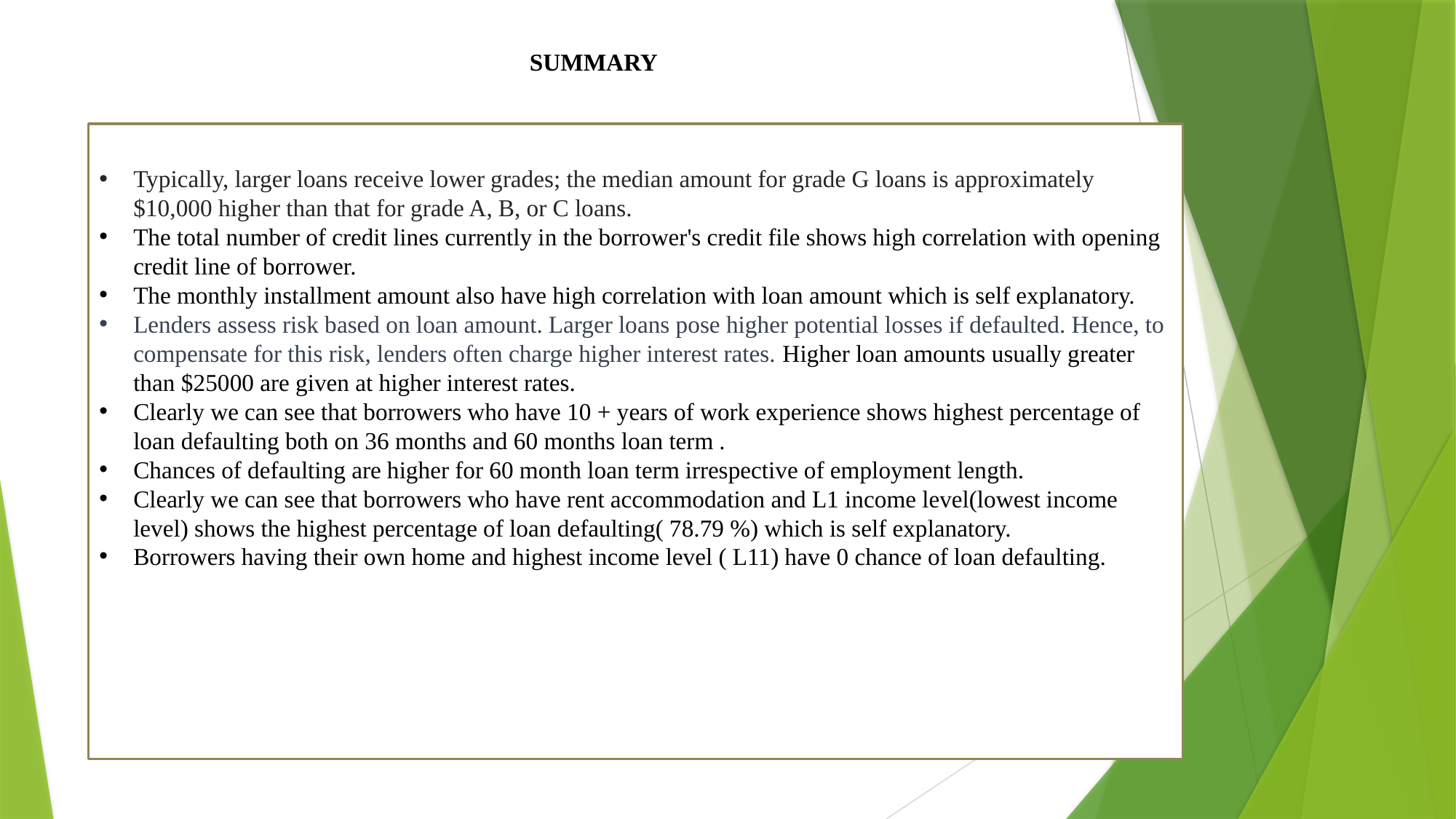

SUMMARY
Typically, larger loans receive lower grades; the median amount for grade G loans is approximately $10,000 higher than that for grade A, B, or C loans.
The total number of credit lines currently in the borrower's credit file shows high correlation with opening credit line of borrower.
The monthly installment amount also have high correlation with loan amount which is self explanatory.
Lenders assess risk based on loan amount. Larger loans pose higher potential losses if defaulted. Hence, to compensate for this risk, lenders often charge higher interest rates. Higher loan amounts usually greater than $25000 are given at higher interest rates.
Clearly we can see that borrowers who have 10 + years of work experience shows highest percentage of loan defaulting both on 36 months and 60 months loan term .
Chances of defaulting are higher for 60 month loan term irrespective of employment length.
Clearly we can see that borrowers who have rent accommodation and L1 income level(lowest income level) shows the highest percentage of loan defaulting( 78.79 %) which is self explanatory.
Borrowers having their own home and highest income level ( L11) have 0 chance of loan defaulting.